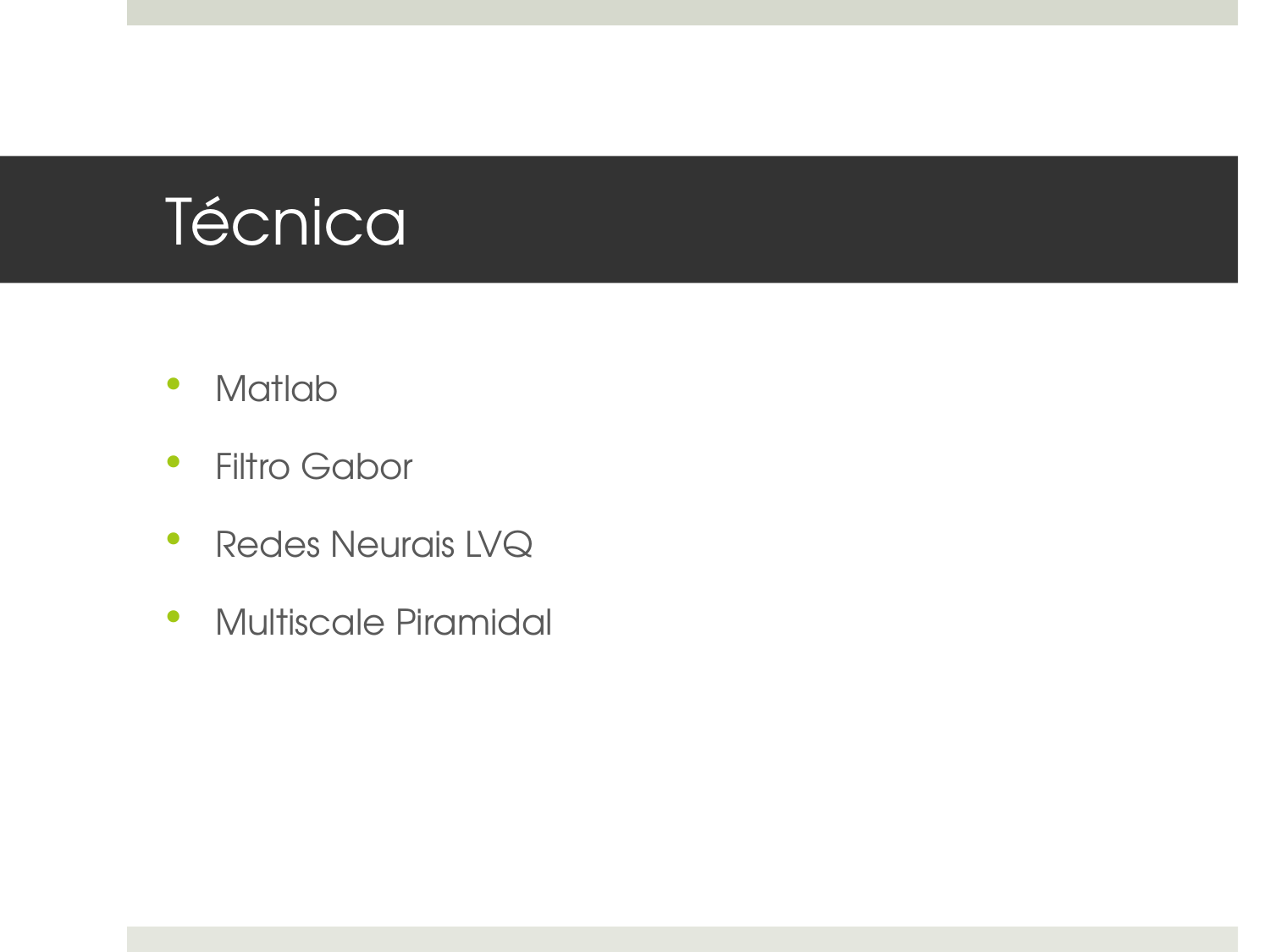

# Técnica
Matlab
Filtro Gabor
Redes Neurais LVQ
Multiscale Piramidal